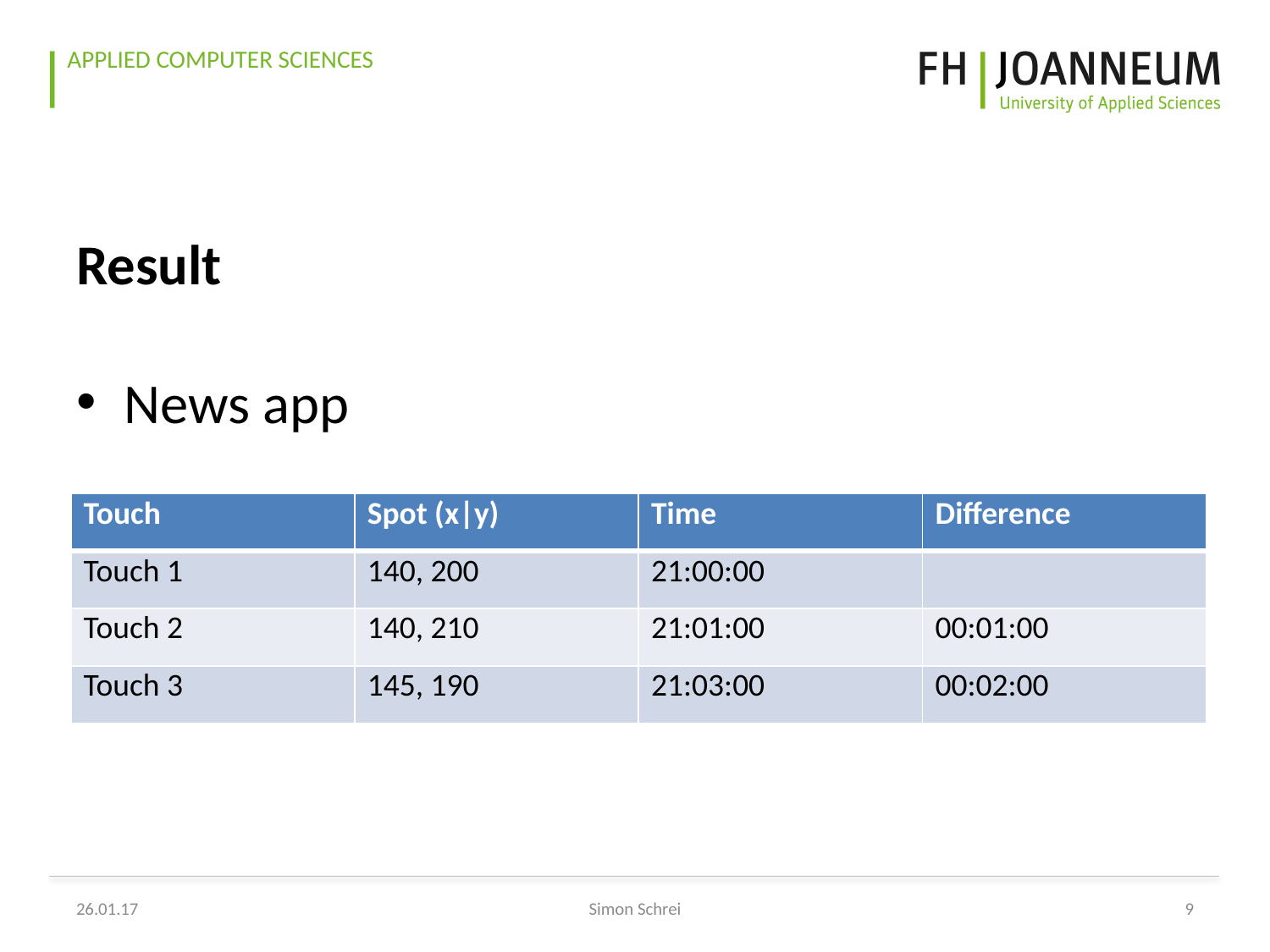

Result

News app
| Touch | Spot (x|y) | Time | Difference |
| --- | --- | --- | --- |
| Touch 1 | 140, 200 | 21:00:00 |  |
| Touch 2 | 140, 210 | 21:01:00 | 00:01:00 |
| Touch 3 | 145, 190 | 21:03:00 | 00:02:00 |
26.01.17
Simon Schrei
9